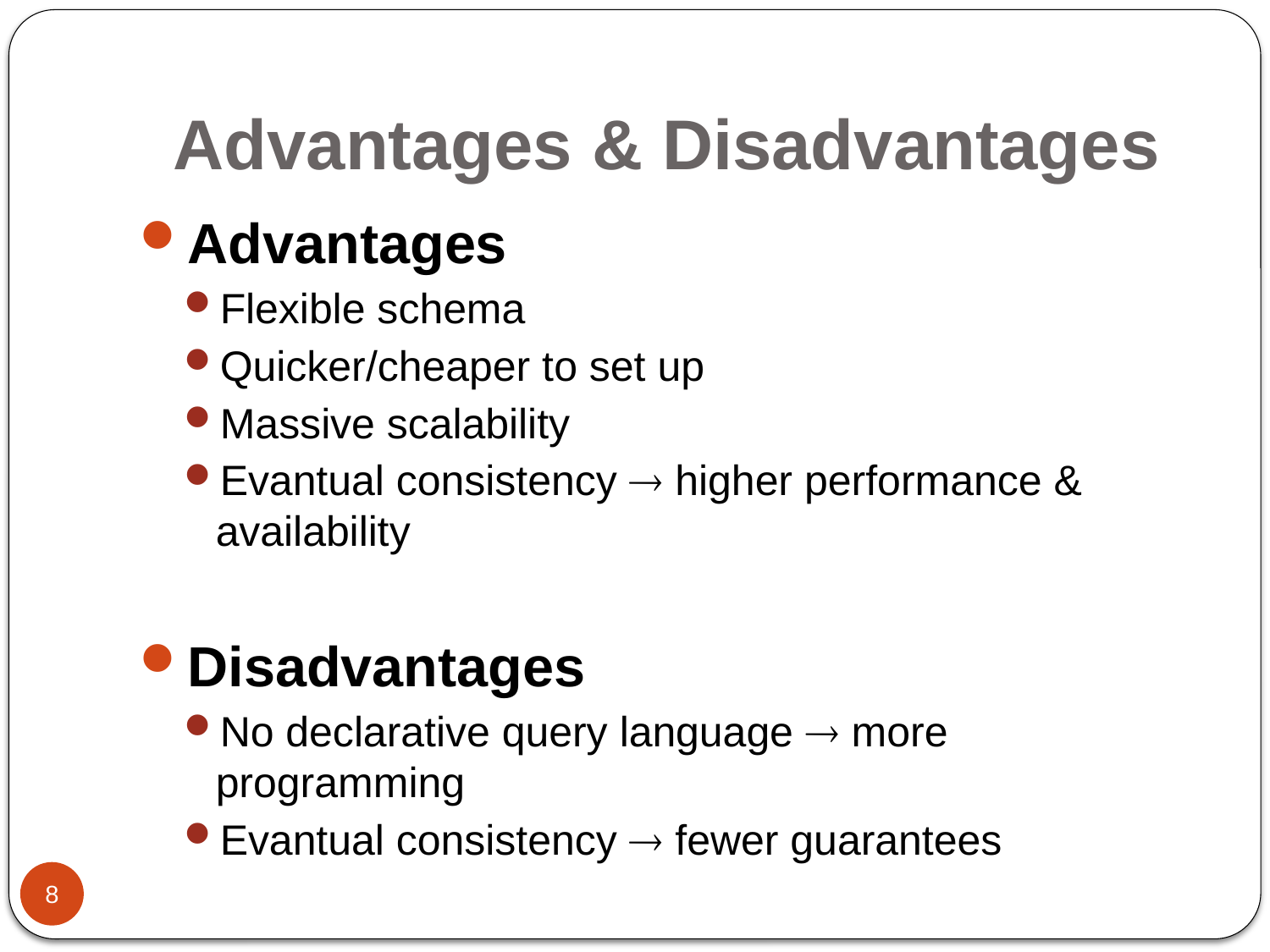

# Advantages & Disadvantages
Advantages
Flexible schema
Quicker/cheaper to set up
Massive scalability
Evantual consistency → higher performance & availability

Disadvantages
No declarative query language → more programming
Evantual consistency → fewer guarantees

8